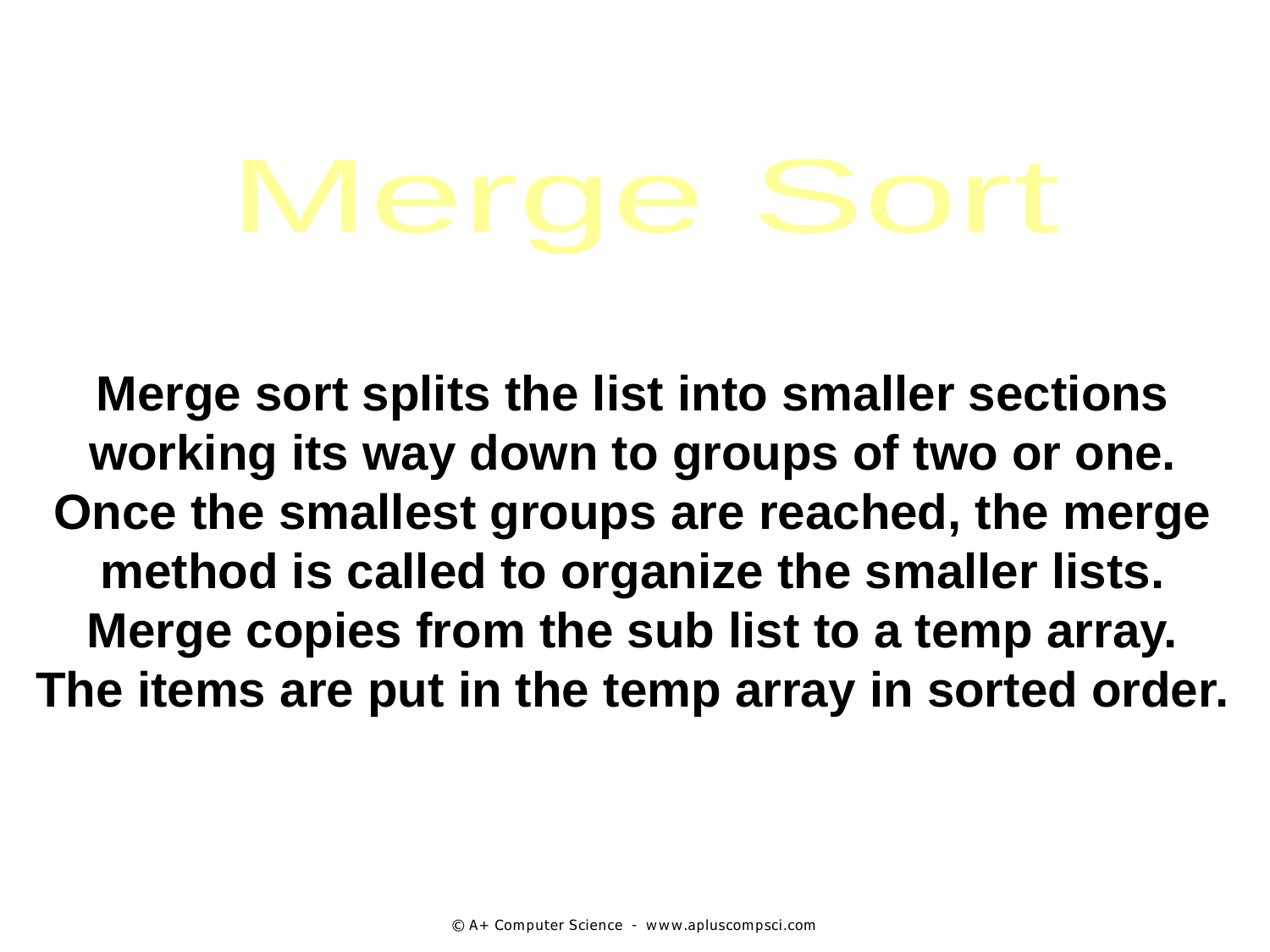

Merge Sort

Merge sort splits the list into smaller sections
working its way down to groups of two or one.
Once the smallest groups are reached, the merge
method is called to organize the smaller lists.
Merge copies from the sub list to a temp array.
The items are put in the temp array in sorted order.

© A+ Computer Science  -  www.apluscompsci.com